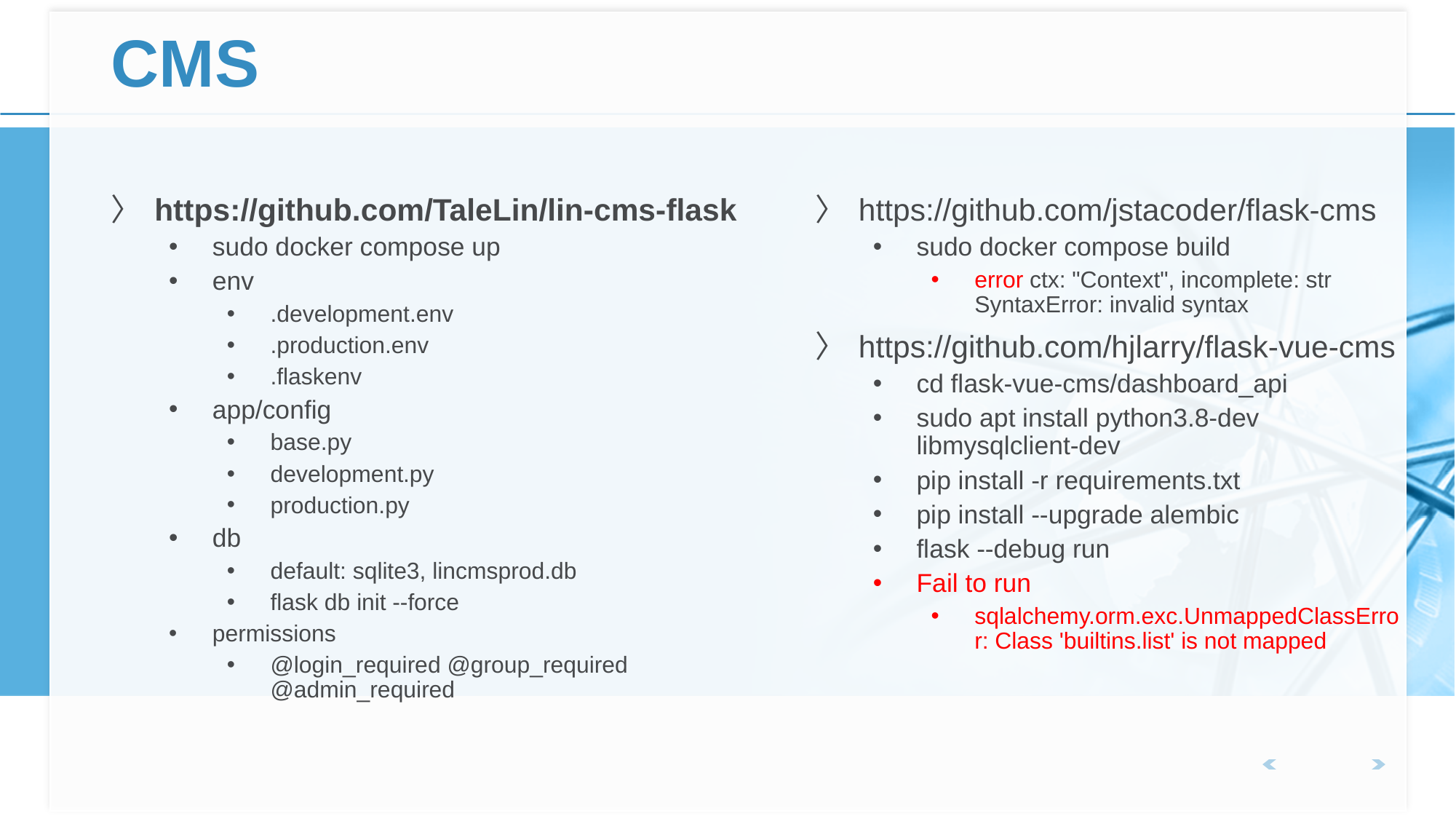

# CMS

https://github.com/TaleLin/lin-cms-flask
sudo docker compose up
env
.development.env
.production.env
.flaskenv
app/config
base.py
development.py
production.py
db
default: sqlite3, lincmsprod.db
flask db init --force
permissions
@login_required @group_required @admin_required

https://github.com/jstacoder/flask-cms
sudo docker compose build
error ctx: "Context", incomplete: str SyntaxError: invalid syntax
https://github.com/hjlarry/flask-vue-cms
cd flask-vue-cms/dashboard_api
sudo apt install python3.8-dev libmysqlclient-dev
pip install -r requirements.txt
pip install --upgrade alembic
flask --debug run
Fail to run
sqlalchemy.orm.exc.UnmappedClassError: Class 'builtins.list' is not mapped